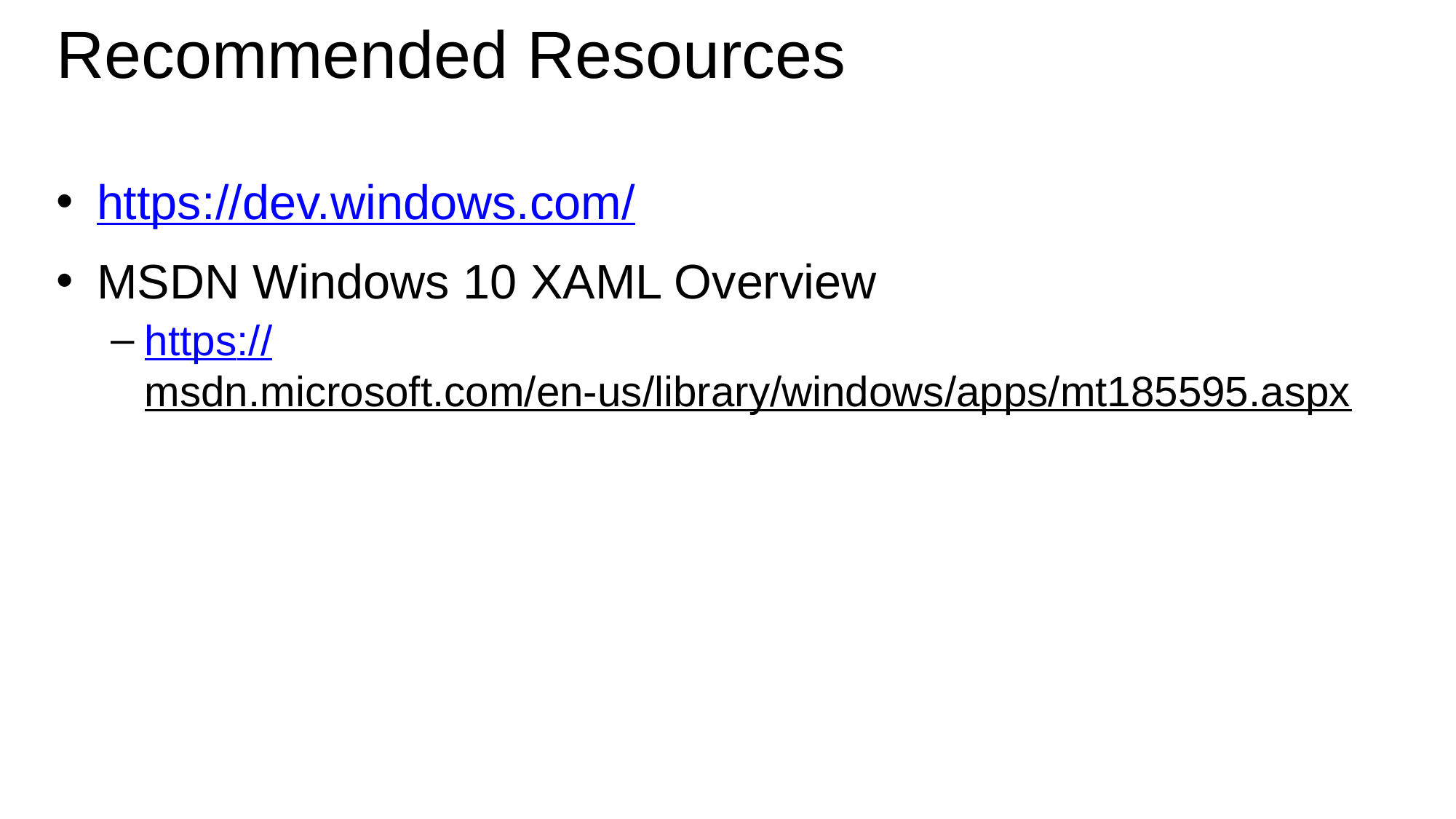

# Recommended Resources
https://dev.windows.com/
MSDN Windows 10 XAML Overview
https://msdn.microsoft.com/en-us/library/windows/apps/mt185595.aspx